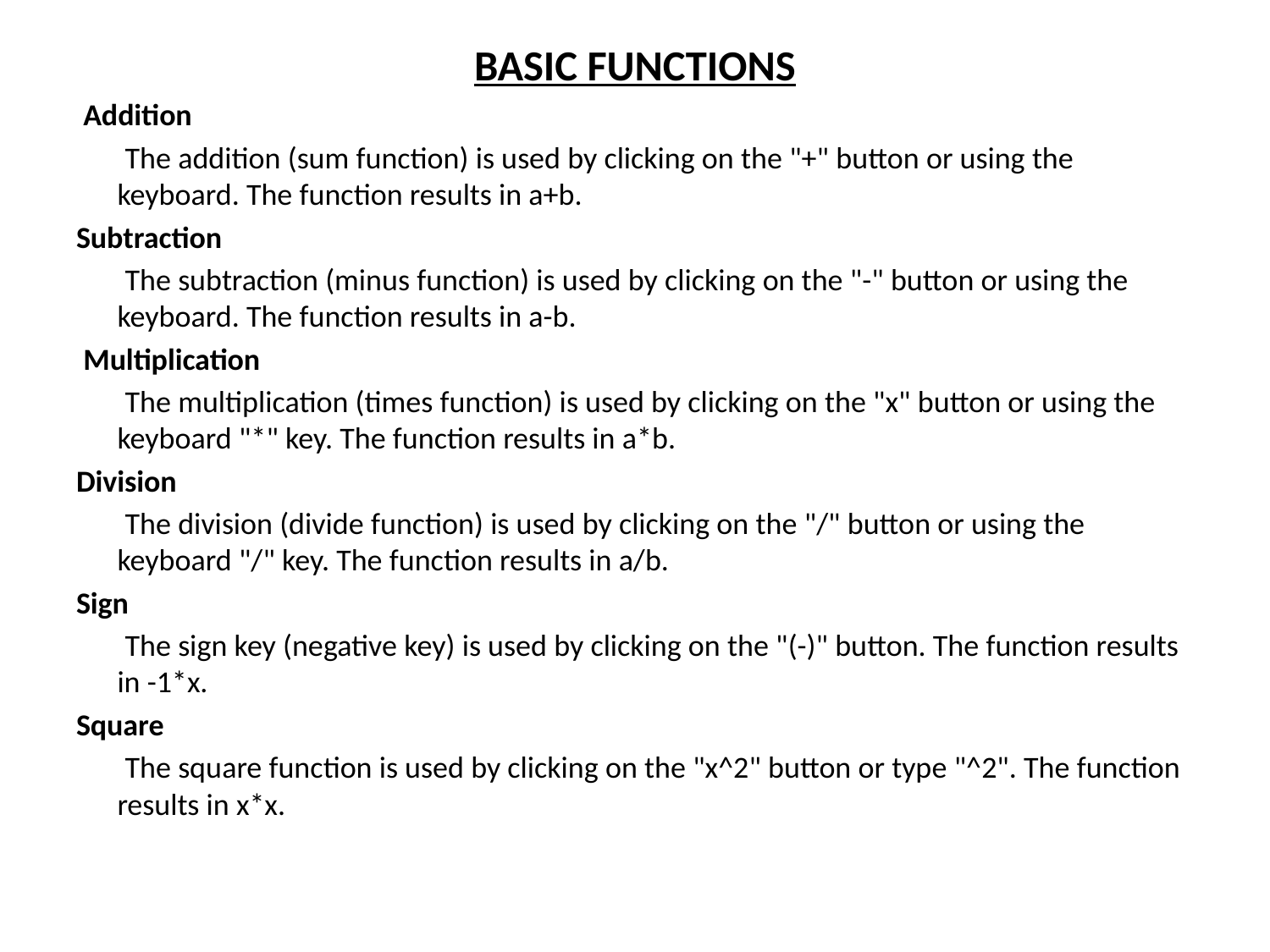

BASIC FUNCTIONS
 Addition
       The addition (sum function) is used by clicking on the "+" button or using the keyboard. The function results in a+b.
Subtraction
       The subtraction (minus function) is used by clicking on the "-" button or using the keyboard. The function results in a-b.
 Multiplication
       The multiplication (times function) is used by clicking on the "x" button or using the keyboard "*" key. The function results in a*b.
Division
       The division (divide function) is used by clicking on the "/" button or using the keyboard "/" key. The function results in a/b.
Sign
       The sign key (negative key) is used by clicking on the "(-)" button. The function results in -1*x.
Square
       The square function is used by clicking on the "x^2" button or type "^2". The function results in x*x.